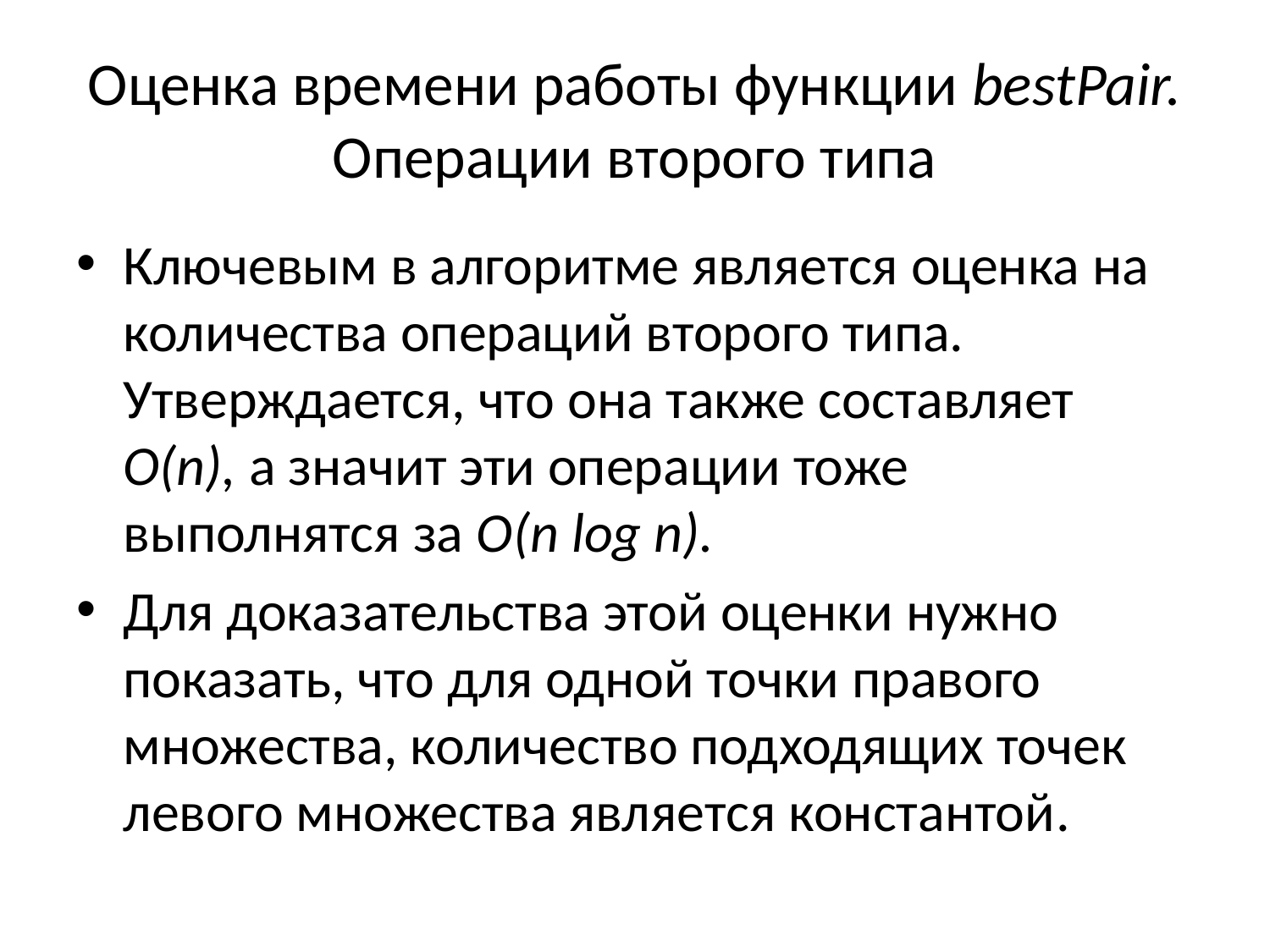

# Оценка времени работы функции bestPair. Операции второго типа
Ключевым в алгоритме является оценка на количества операций второго типа. Утверждается, что она также составляет O(n), а значит эти операции тоже выполнятся за O(n log n).
Для доказательства этой оценки нужно показать, что для одной точки правого множества, количество подходящих точек левого множества является константой.